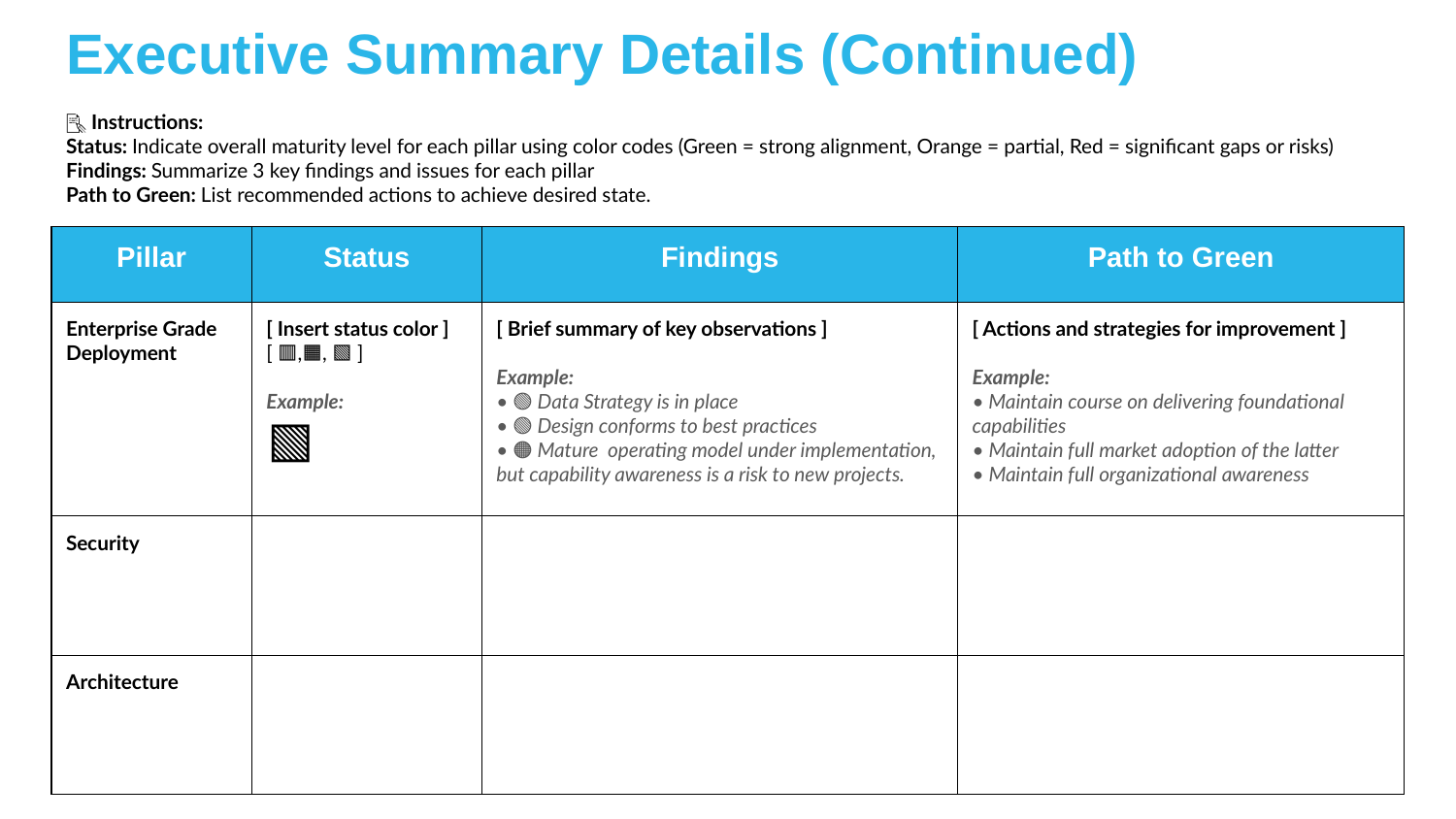

Executive Summary Details (Continued)

📝 Instructions:
Status: Indicate overall maturity level for each pillar using color codes (Green = strong alignment, Orange = partial, Red = significant gaps or risks)
Findings: Summarize 3 key findings and issues for each pillar
Path to Green: List recommended actions to achieve desired state.

| Pillar | Status | Findings | Path to Green |
| --- | --- | --- | --- |
| Enterprise Grade Deployment | [ Insert status color ] [ 🟥,🟧, 🟩 ] Example: 🟩 | [ Brief summary of key observations ] Example: • 🟢 Data Strategy is in place • 🟢 Design conforms to best practices • 🟠 Mature operating model under implementation, but capability awareness is a risk to new projects. | [ Actions and strategies for improvement ] Example: • Maintain course on delivering foundational capabilities • Maintain full market adoption of the latter • Maintain full organizational awareness |
| Security |  |  |  |
| Architecture |  |  |  |